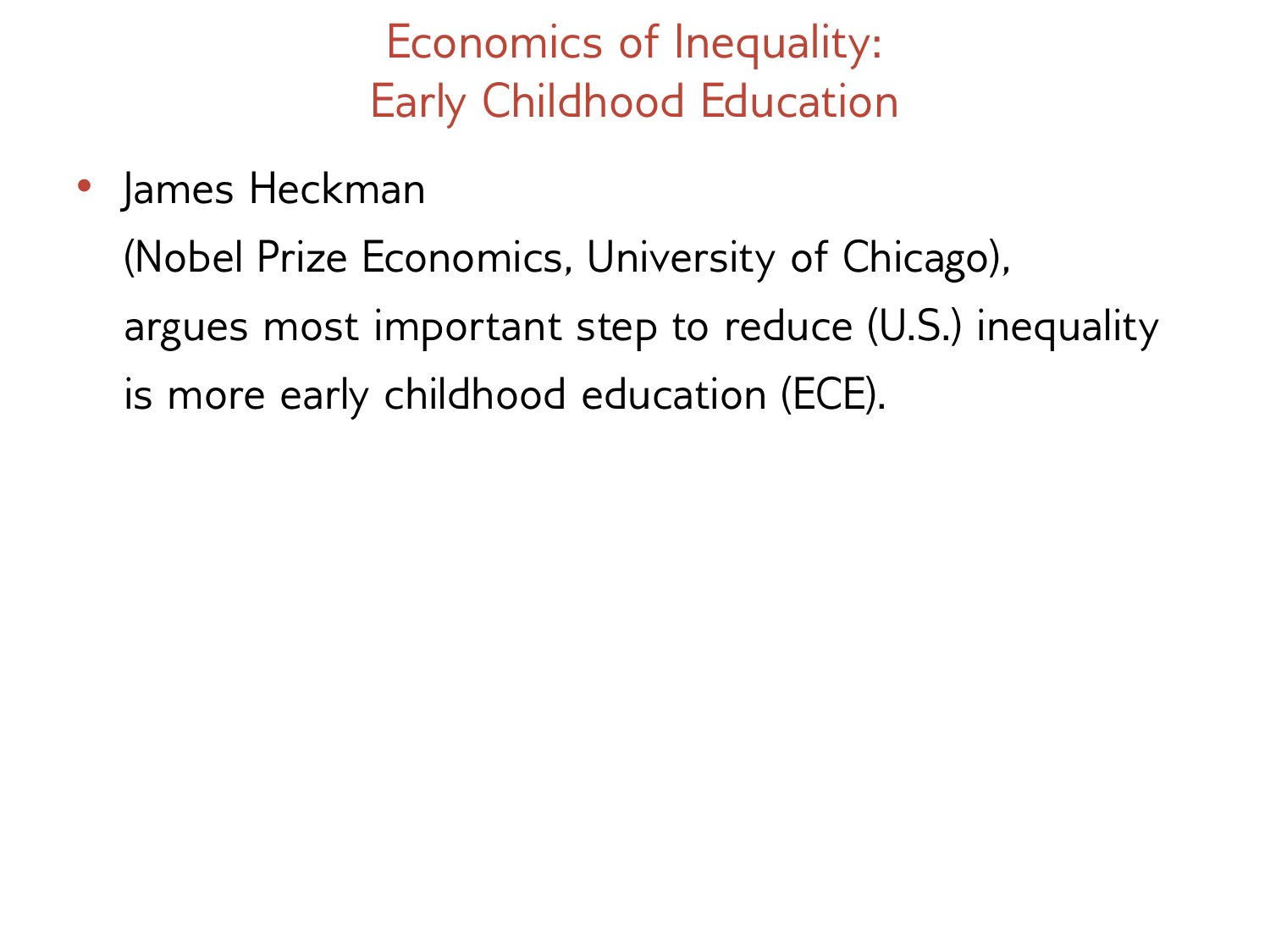

# Economics of Inequality: Early Childhood Education
James Heckman
(Nobel Prize Economics, University of Chicago),
argues most important step to reduce (U.S.) inequality
is more early childhood education (ECE).